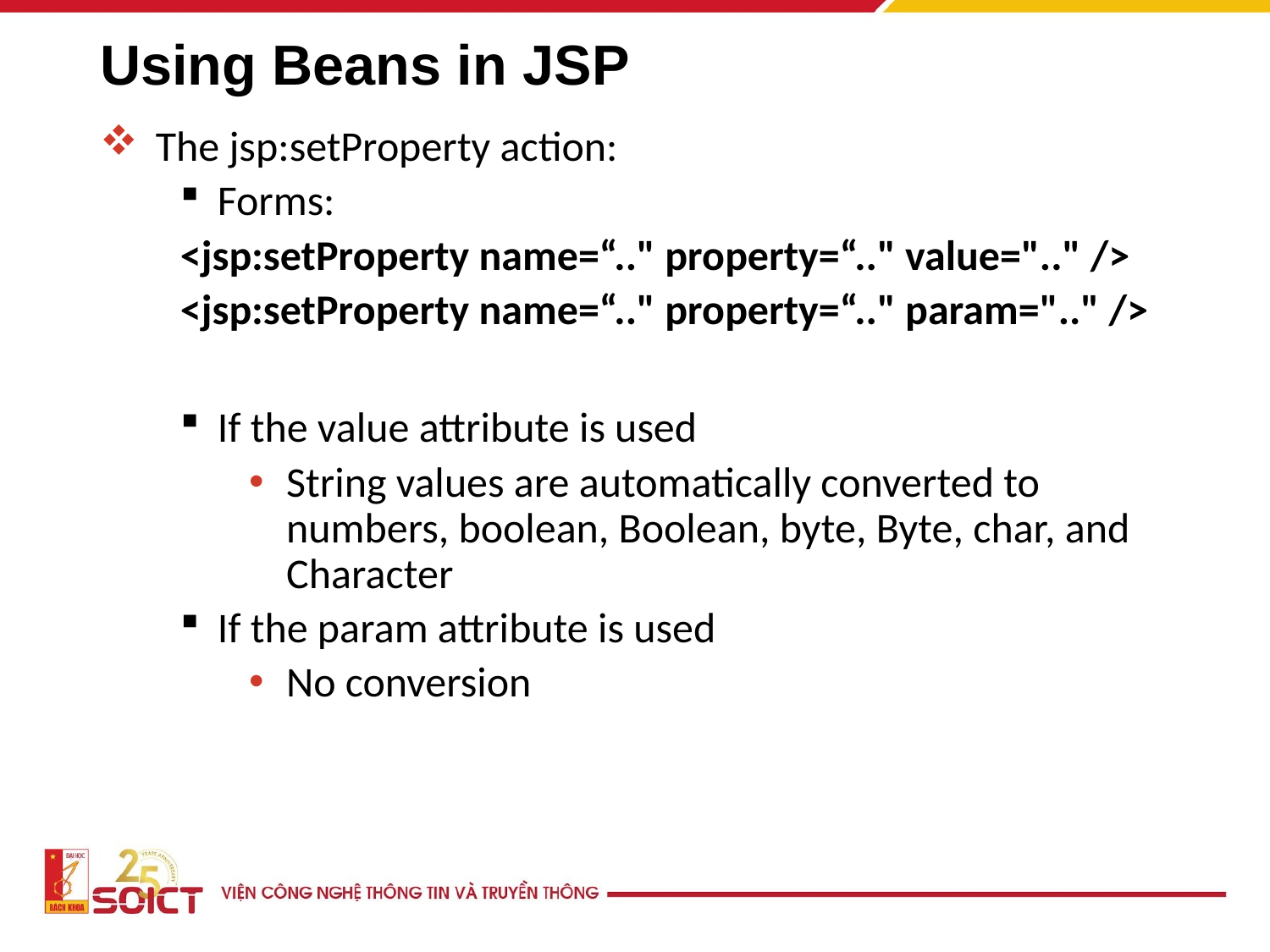

# Using Beans in JSP
The jsp:setProperty action:
Forms:
<jsp:setProperty name=“.." property=“.." value=".." />
<jsp:setProperty name=“.." property=“.." param=".." />

If the value attribute is used
String values are automatically converted to numbers, boolean, Boolean, byte, Byte, char, and Character
If the param attribute is used
No conversion